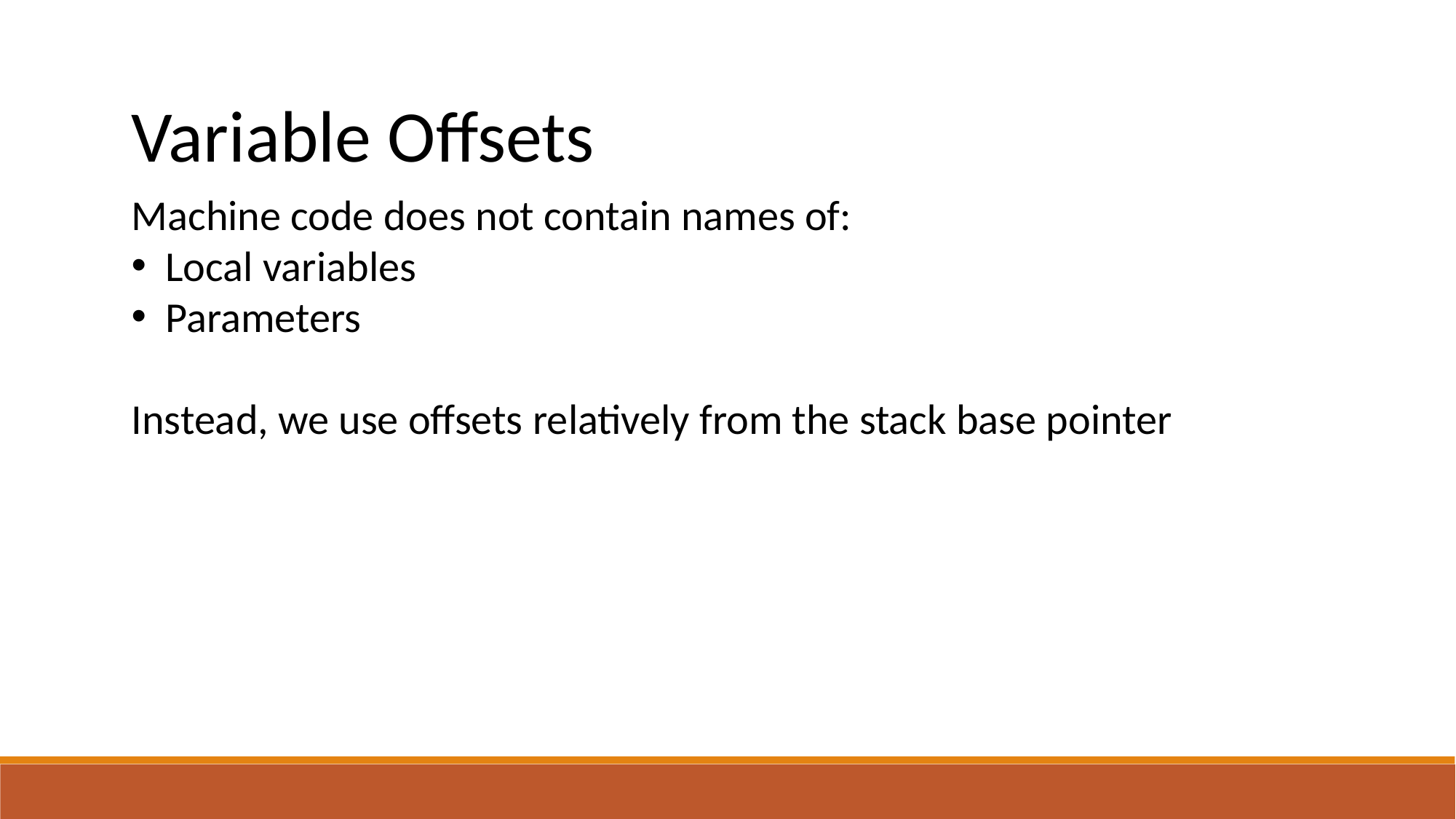

Variable Offsets
Machine code does not contain names of:
Local variables
Parameters

Instead, we use offsets relatively from the stack base pointer